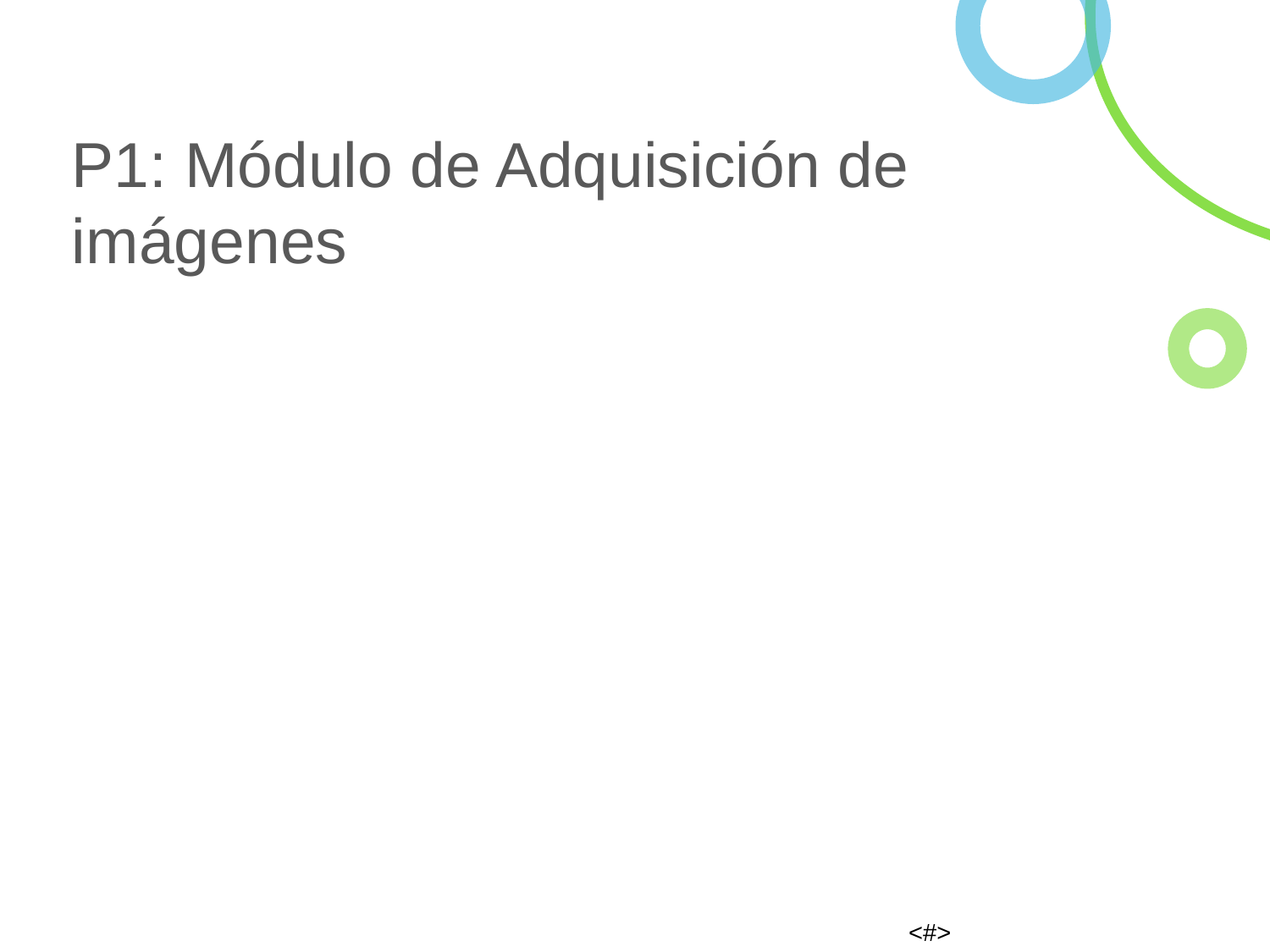

# P1: Módulo de Adquisición de imágenes

<#>